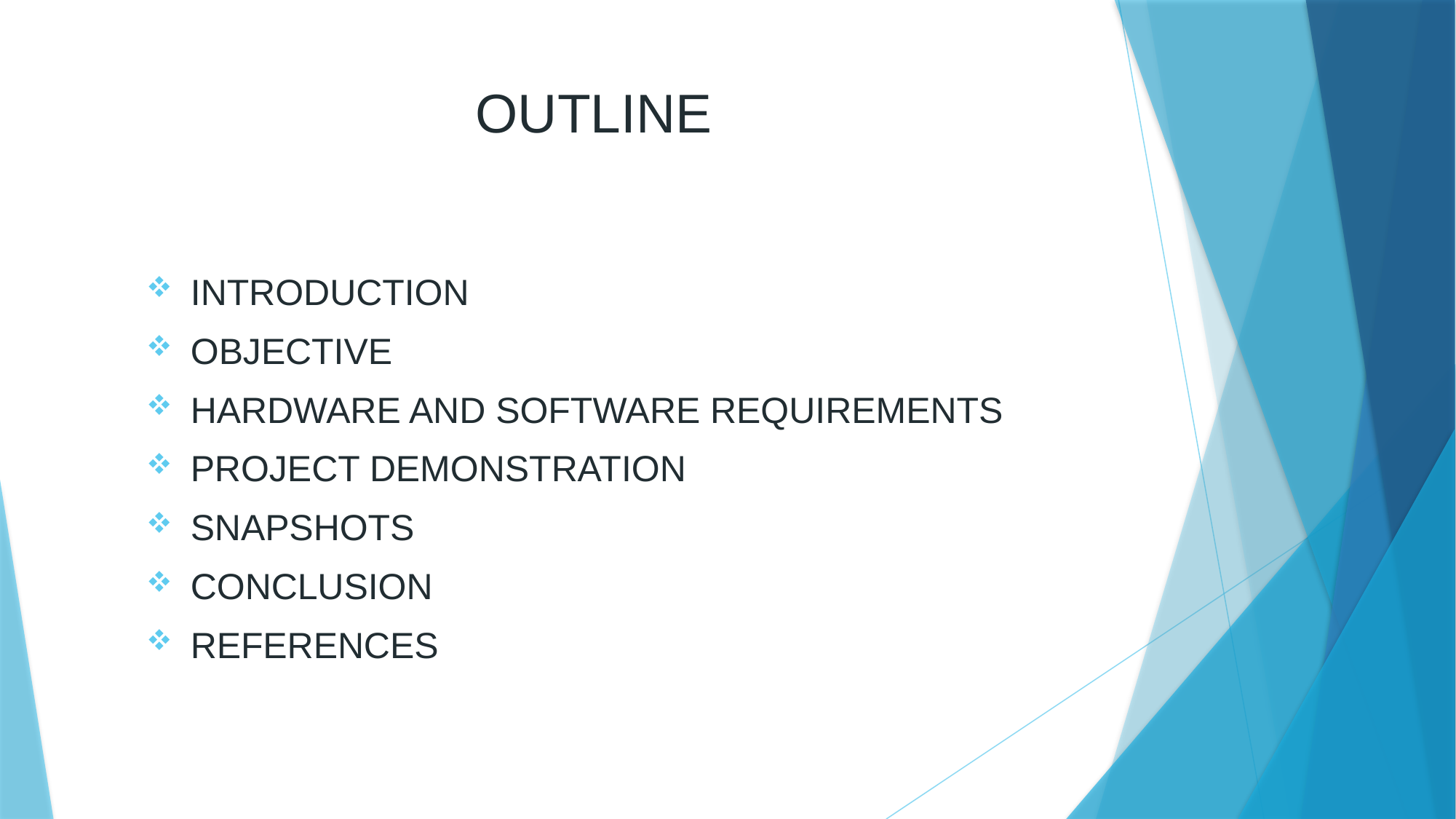

# OUTLINE

 INTRODUCTION
 OBJECTIVE
 HARDWARE AND SOFTWARE REQUIREMENTS
 PROJECT DEMONSTRATION
 SNAPSHOTS
 CONCLUSION
 REFERENCES